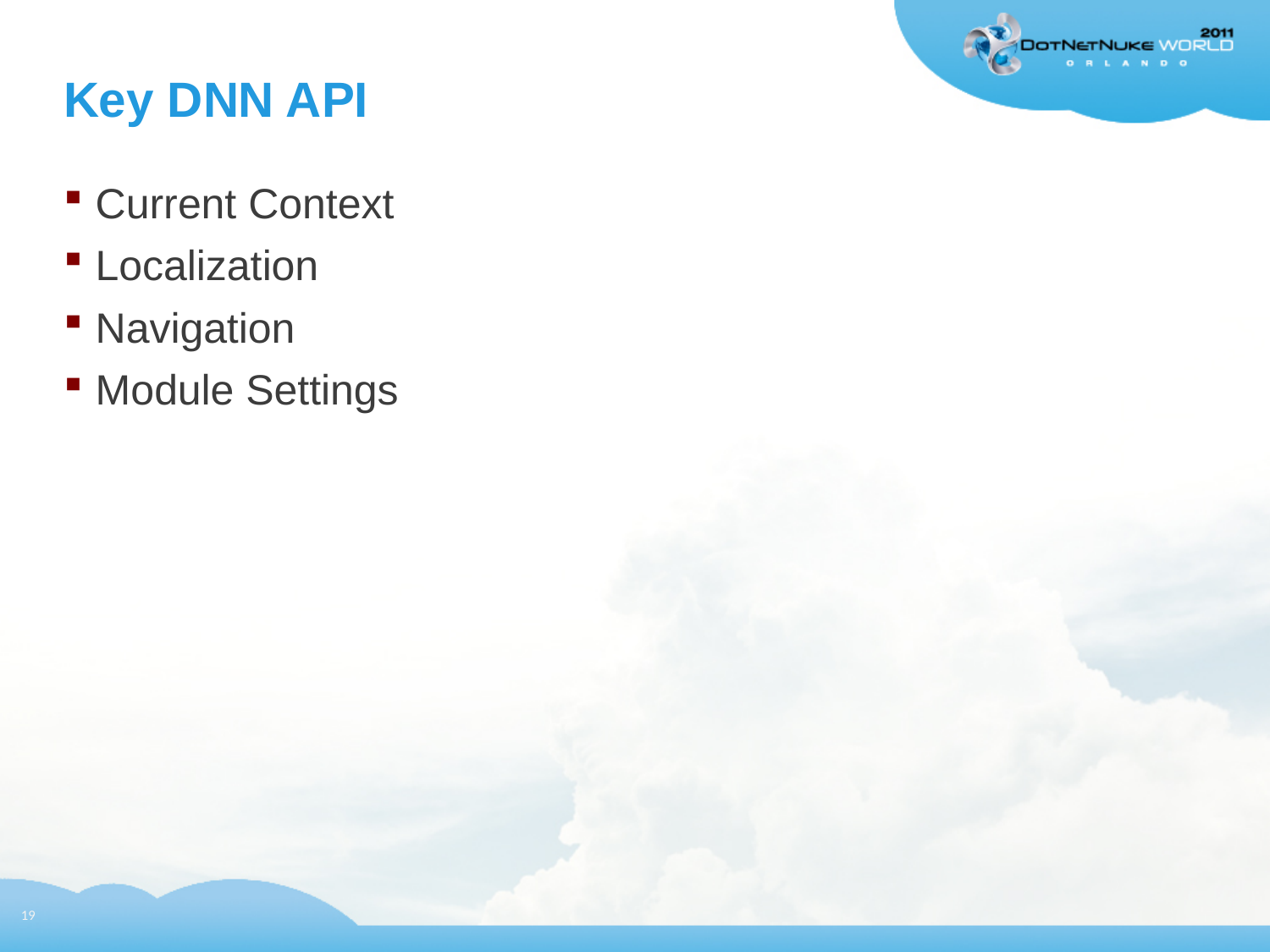

# Key DNN API
Current Context
Localization
Navigation
Module Settings